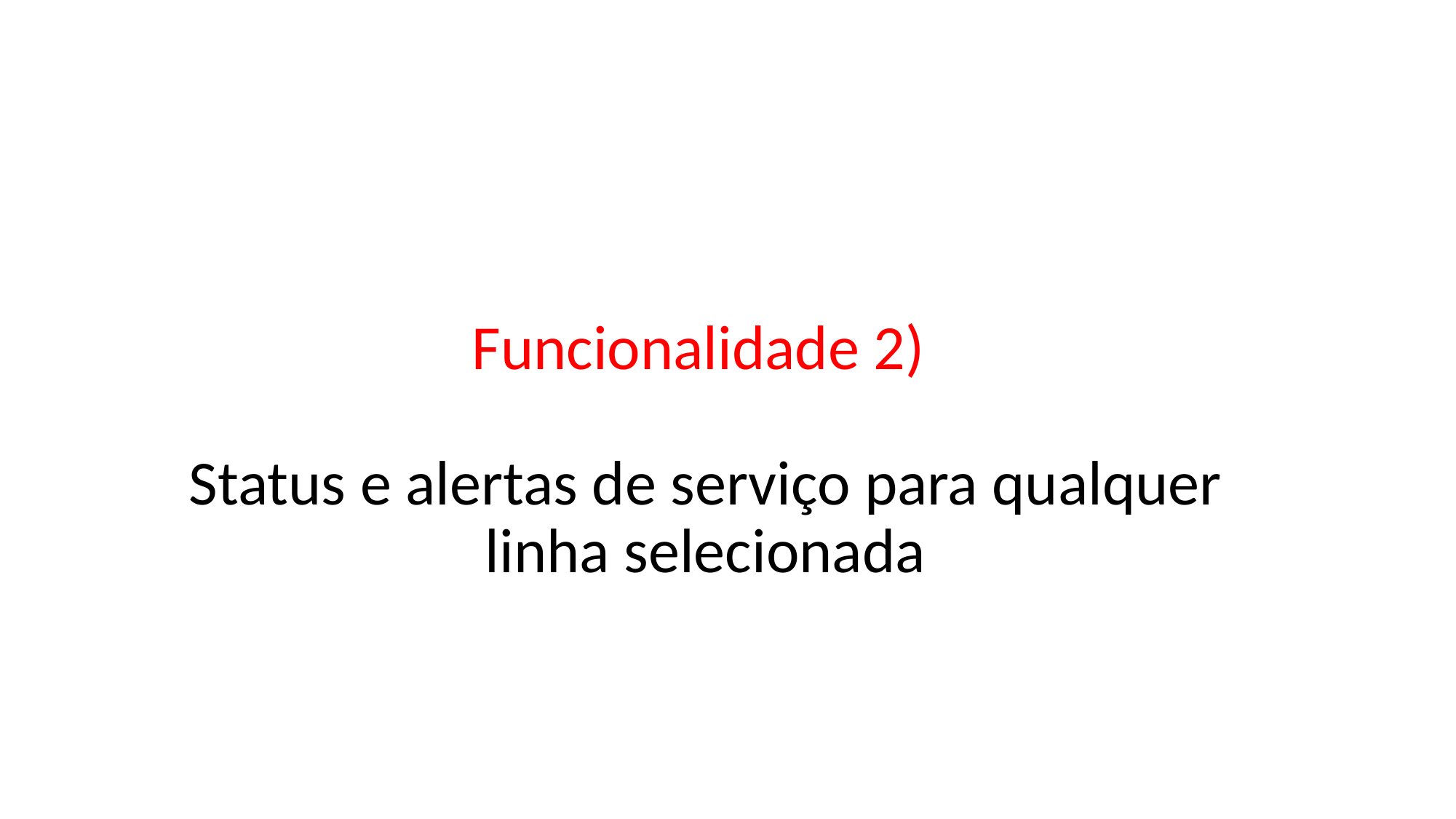

# Funcionalidade 2) Status e alertas de serviço para qualquer linha selecionada